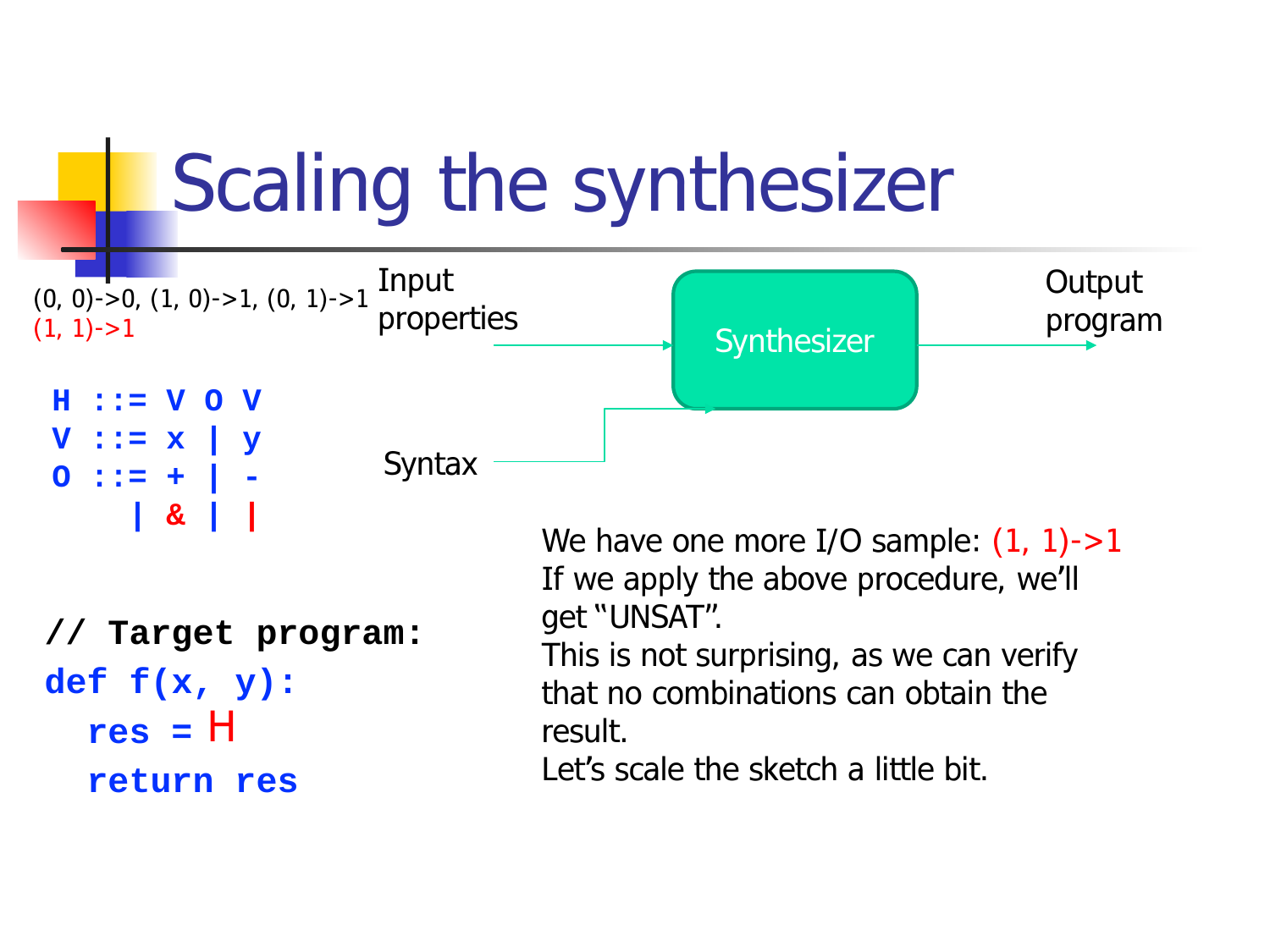

# Scaling the synthesizer
Input properties
Output program
Synthesizer
(0, 0)->0, (1, 0)->1, (0, 1)->1
(1, 1)->1
H ::= V O V
V ::= x | y
O ::= + | -
    | & | |
Syntax
We have one more I/O sample: (1, 1)->1
If we apply the above procedure, we’ll get “UNSAT”.
This is not surprising, as we can verify that no combinations can obtain the result.
Let’s scale the sketch a little bit.
// Target program:
def f(x, y):
  res =
  return res

H